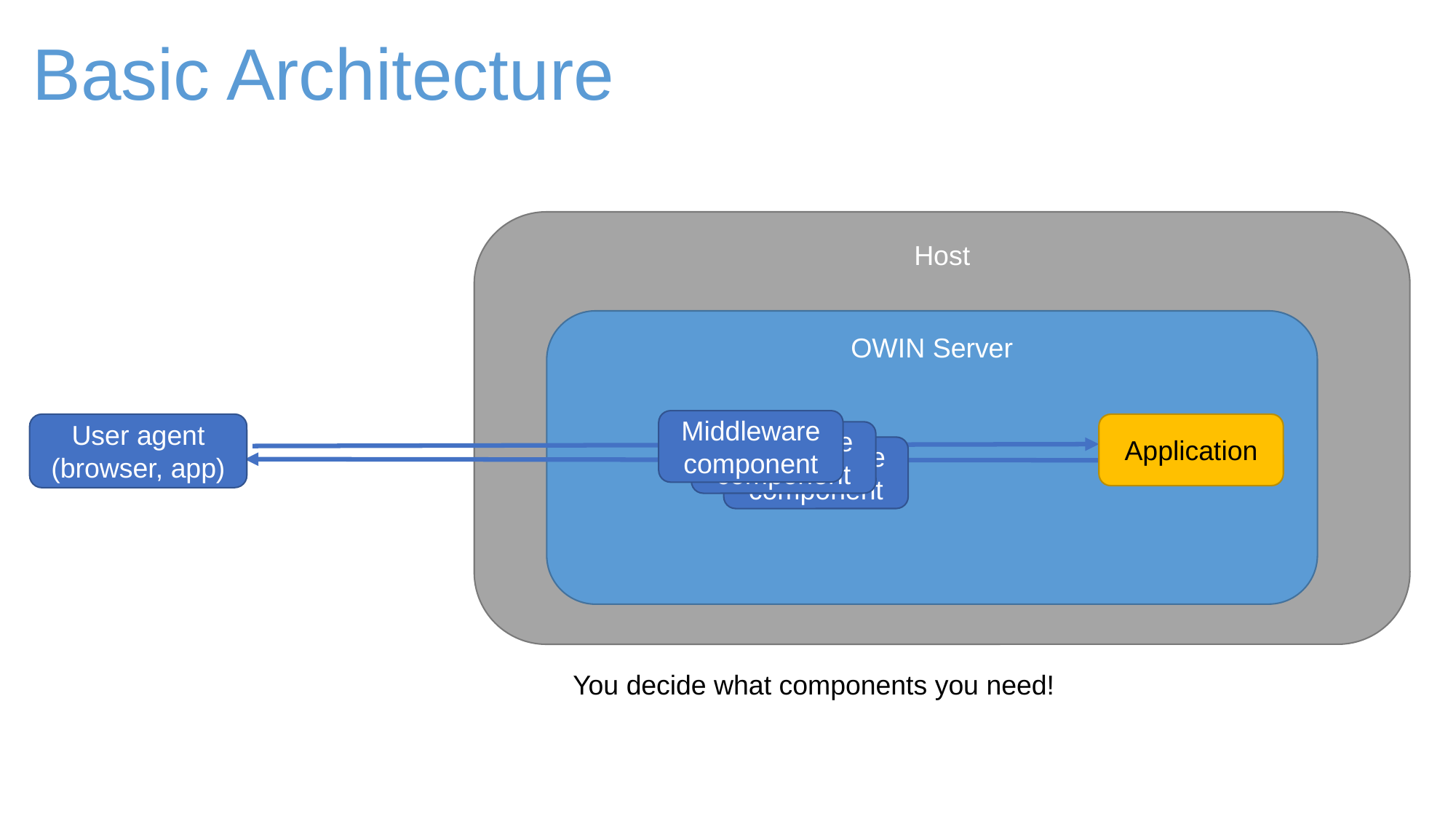

# Basic Architecture
Host
OWIN Server
Middleware
component
User agent
(browser, app)
Application
Middleware
component
Middleware
component
You decide what components you need!